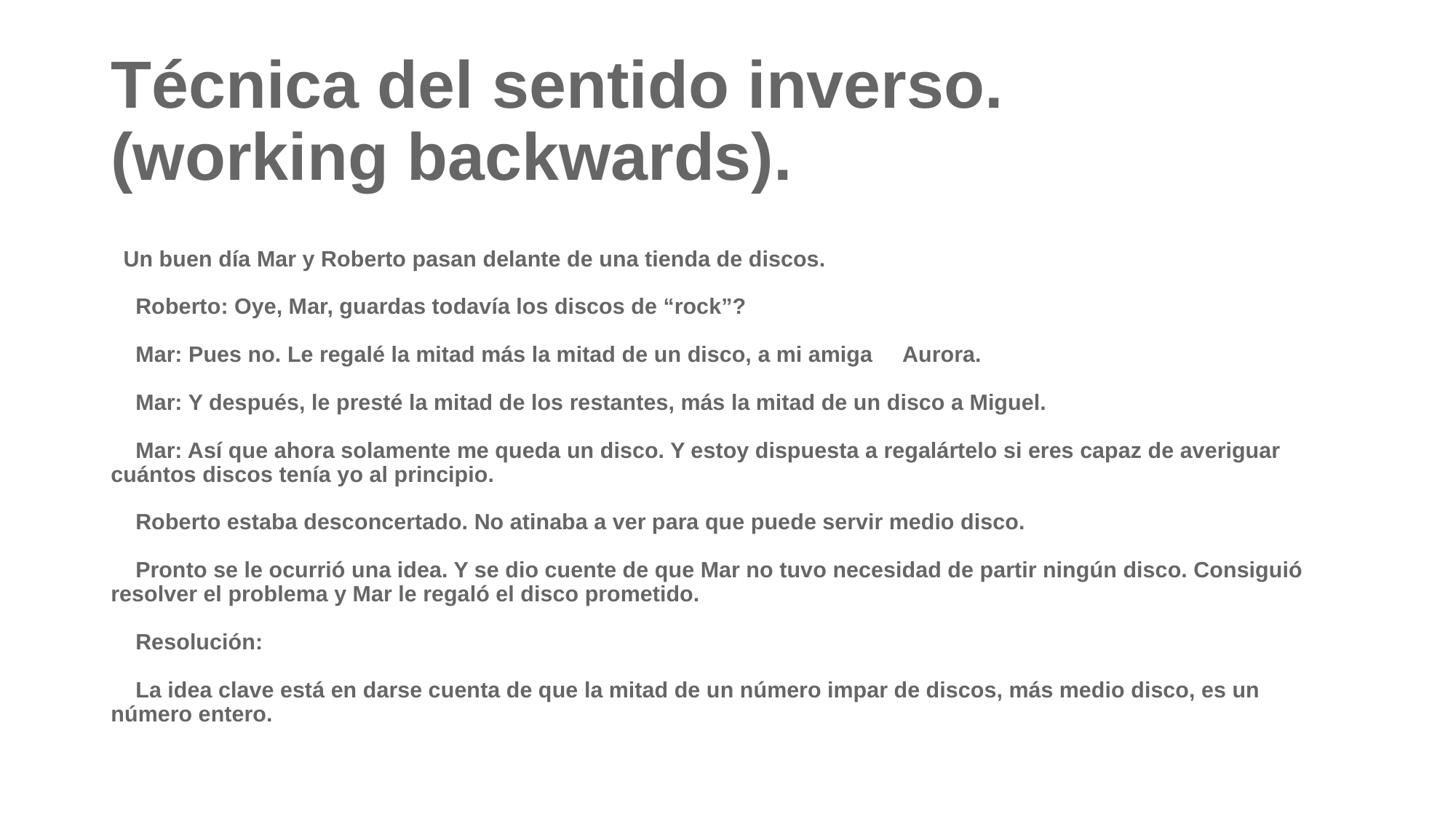

# Técnica del sentido inverso.     (working backwards).
  Un buen día Mar y Roberto pasan delante de una tienda de discos.
    Roberto: Oye, Mar, guardas todavía los discos de “rock”?
    Mar: Pues no. Le regalé la mitad más la mitad de un disco, a mi amiga     Aurora.
    Mar: Y después, le presté la mitad de los restantes, más la mitad de un disco a Miguel.
    Mar: Así que ahora solamente me queda un disco. Y estoy dispuesta a regalártelo si eres capaz de averiguar cuántos discos tenía yo al principio.
    Roberto estaba desconcertado. No atinaba a ver para que puede servir medio disco.
    Pronto se le ocurrió una idea. Y se dio cuente de que Mar no tuvo necesidad de partir ningún disco. Consiguió resolver el problema y Mar le regaló el disco prometido.
    Resolución:
    La idea clave está en darse cuenta de que la mitad de un número impar de discos, más medio disco, es un número entero.